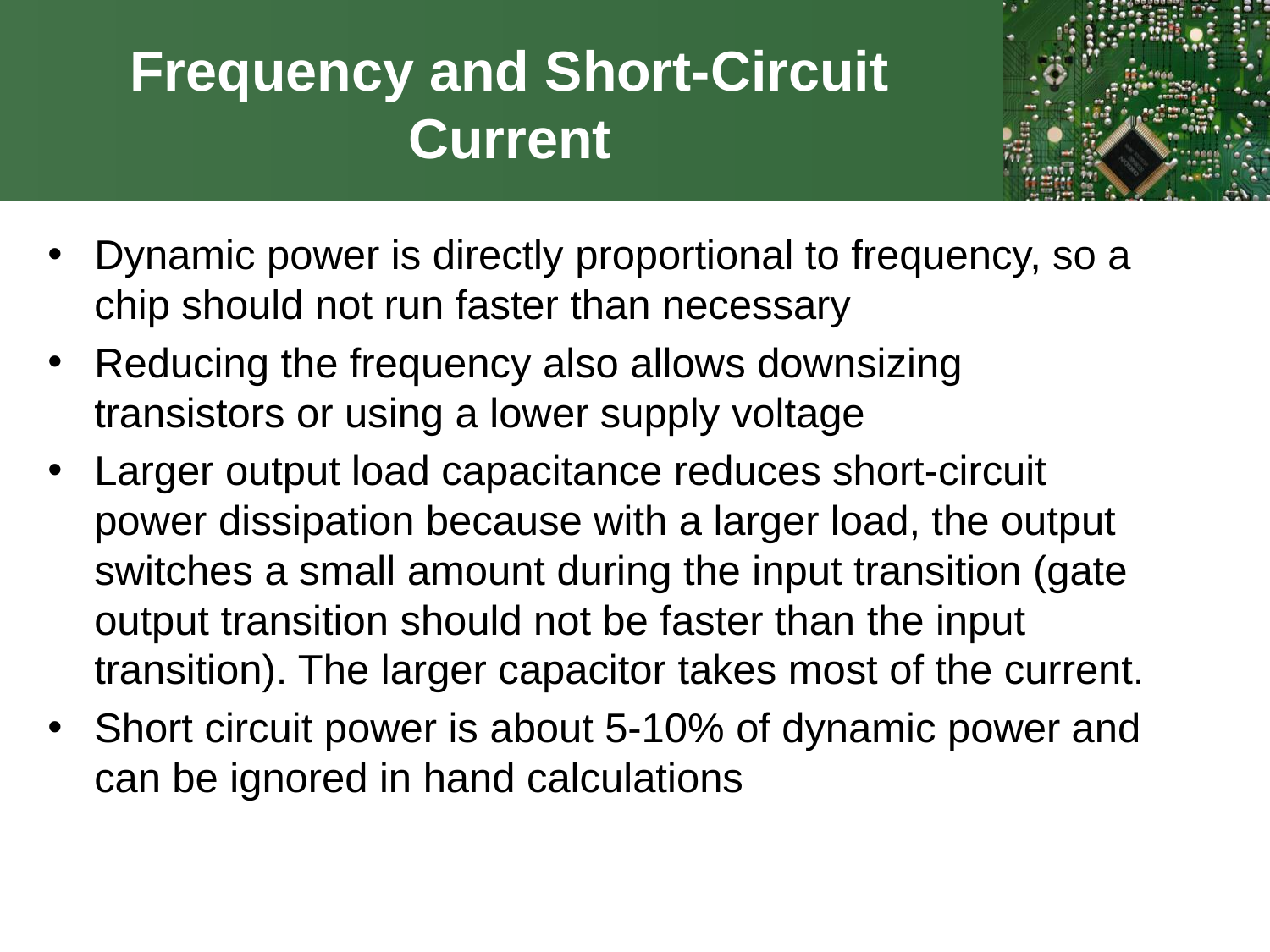

# Frequency and Short-Circuit Current
Dynamic power is directly proportional to frequency, so a chip should not run faster than necessary
Reducing the frequency also allows downsizing transistors or using a lower supply voltage
Larger output load capacitance reduces short-circuit power dissipation because with a larger load, the output switches a small amount during the input transition (gate output transition should not be faster than the input transition). The larger capacitor takes most of the current.
Short circuit power is about 5-10% of dynamic power and can be ignored in hand calculations